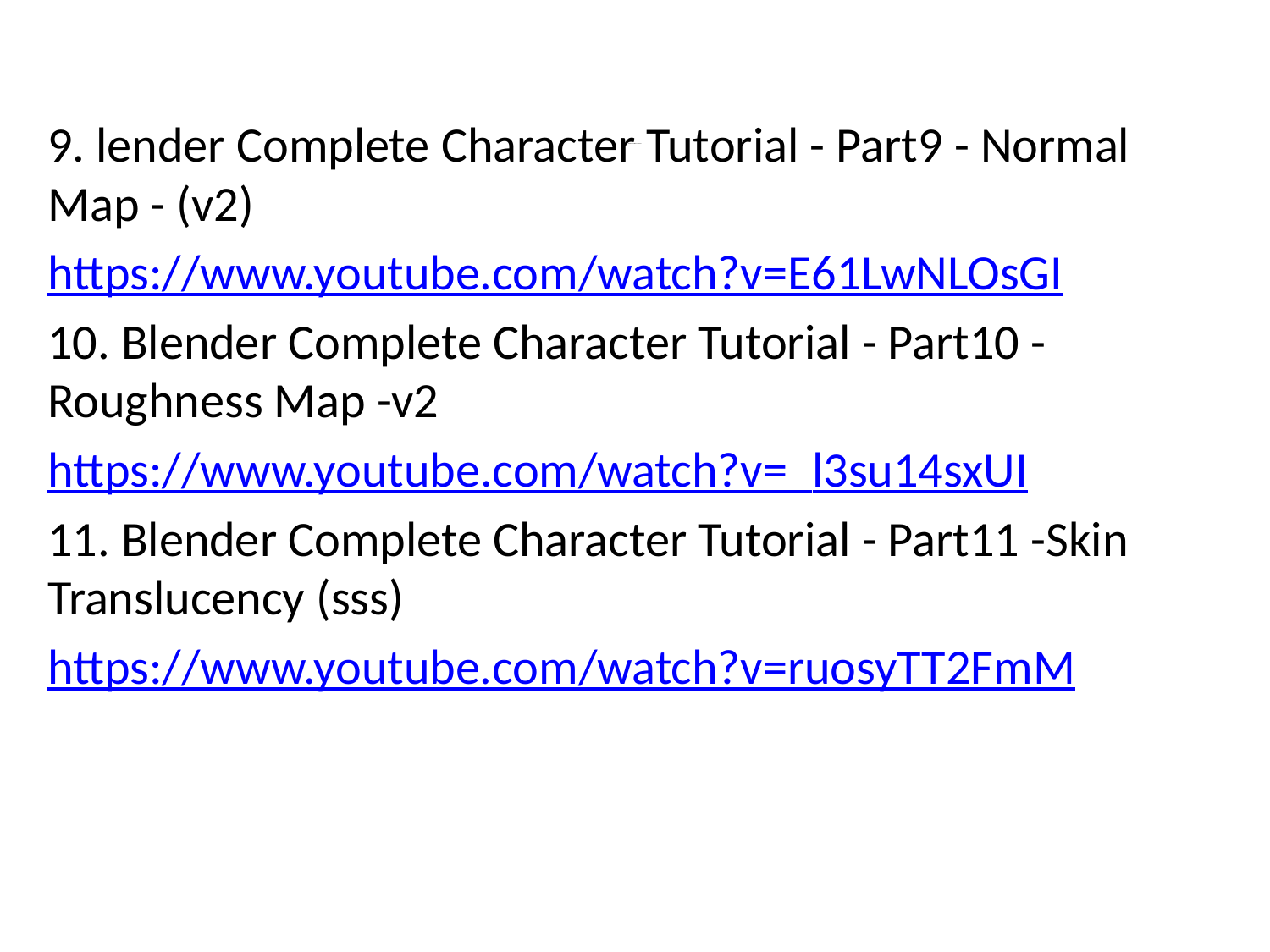

9. lender Complete Character Tutorial - Part9 - Normal Map - (v2)
https://www.youtube.com/watch?v=E61LwNLOsGI
10. Blender Complete Character Tutorial - Part10 - Roughness Map -v2
https://www.youtube.com/watch?v=_l3su14sxUI
11. Blender Complete Character Tutorial - Part11 -Skin Translucency (sss)
https://www.youtube.com/watch?v=ruosyTT2FmM

# Character creation in blender